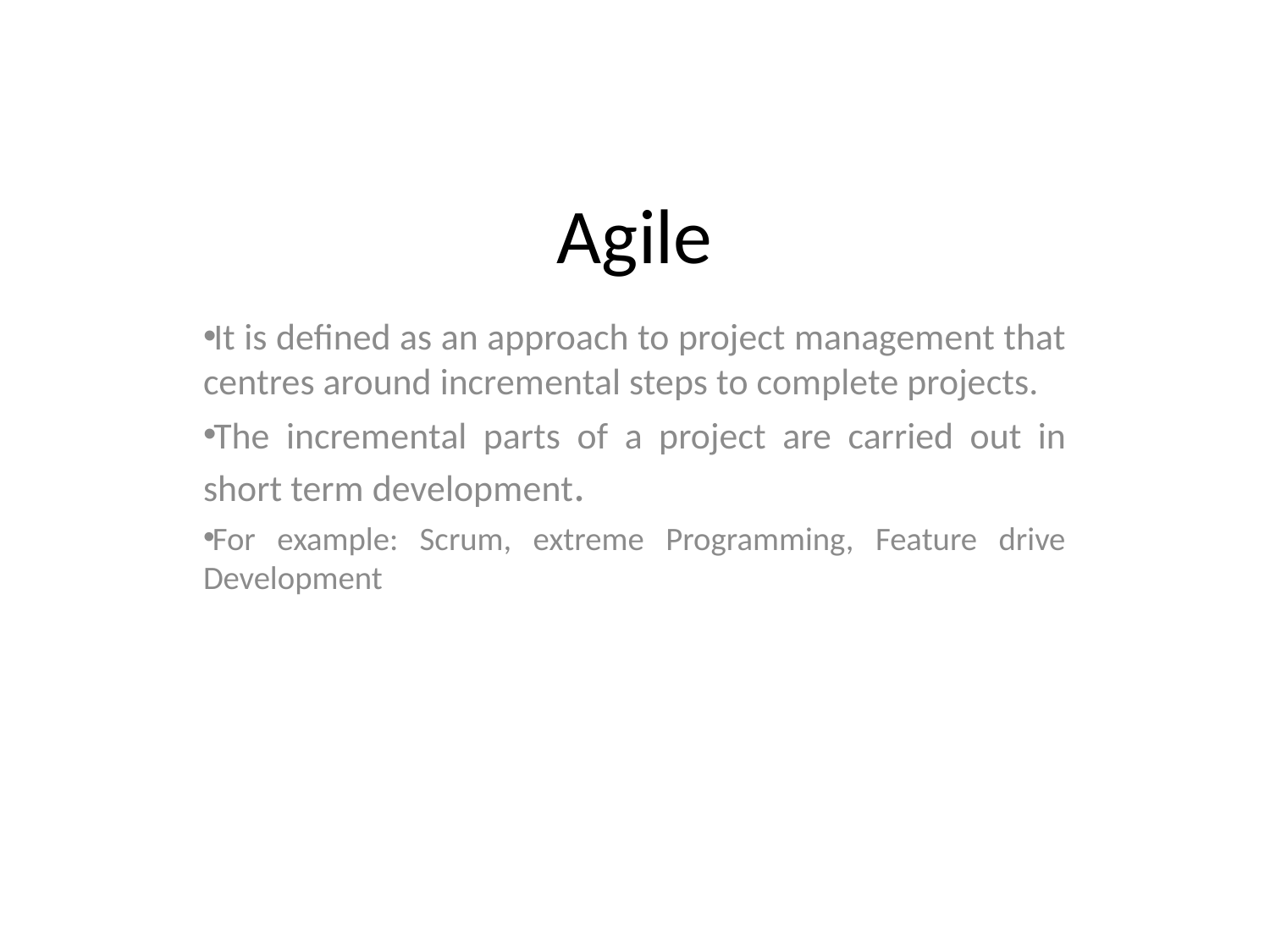

# Agile
It is defined as an approach to project management that centres around incremental steps to complete projects.
The incremental parts of a project are carried out in short term development.
For example: Scrum, extreme Programming, Feature drive Development